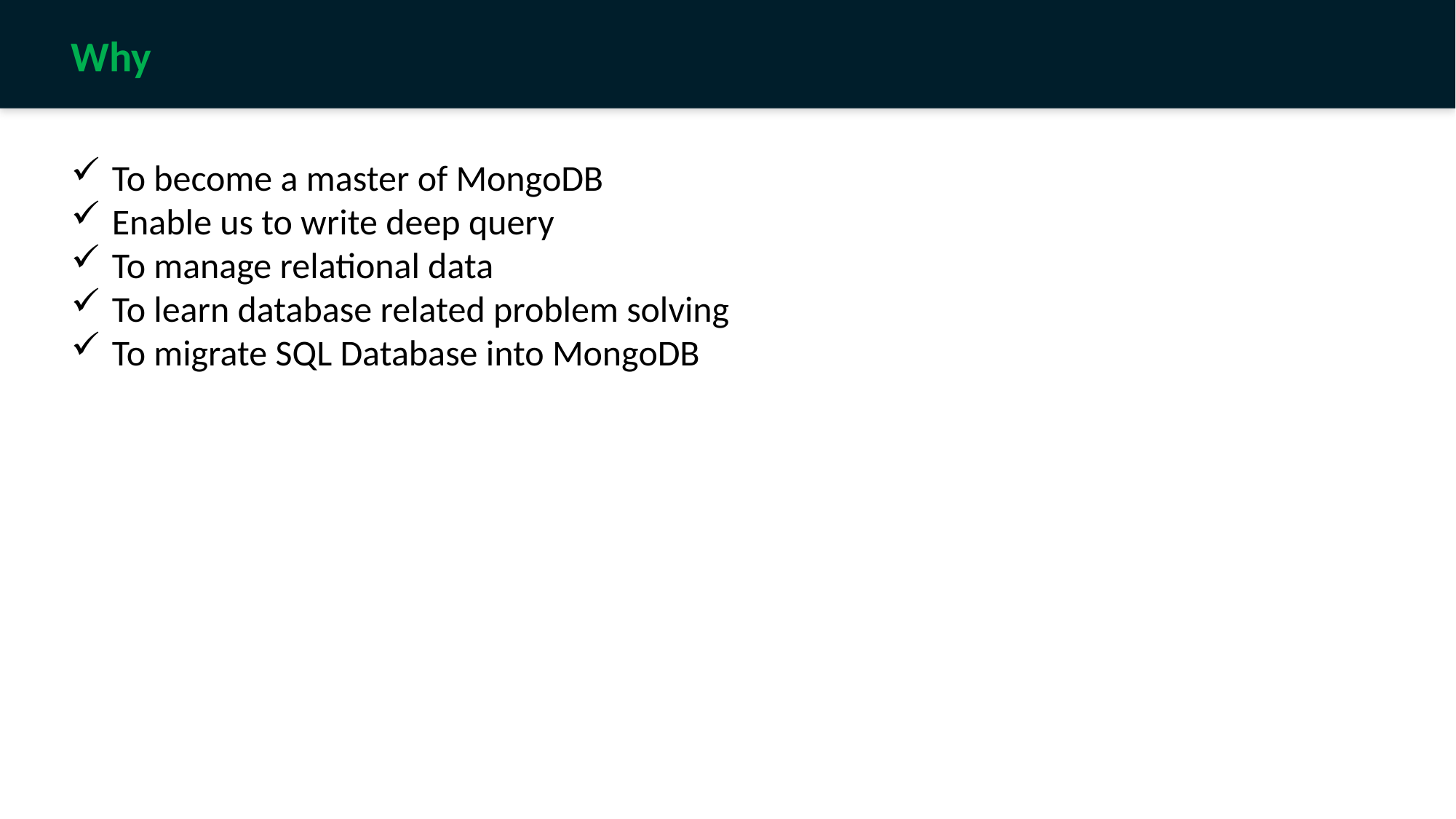

Why
To become a master of MongoDB
Enable us to write deep query
To manage relational data
To learn database related problem solving
To migrate SQL Database into MongoDB
Master